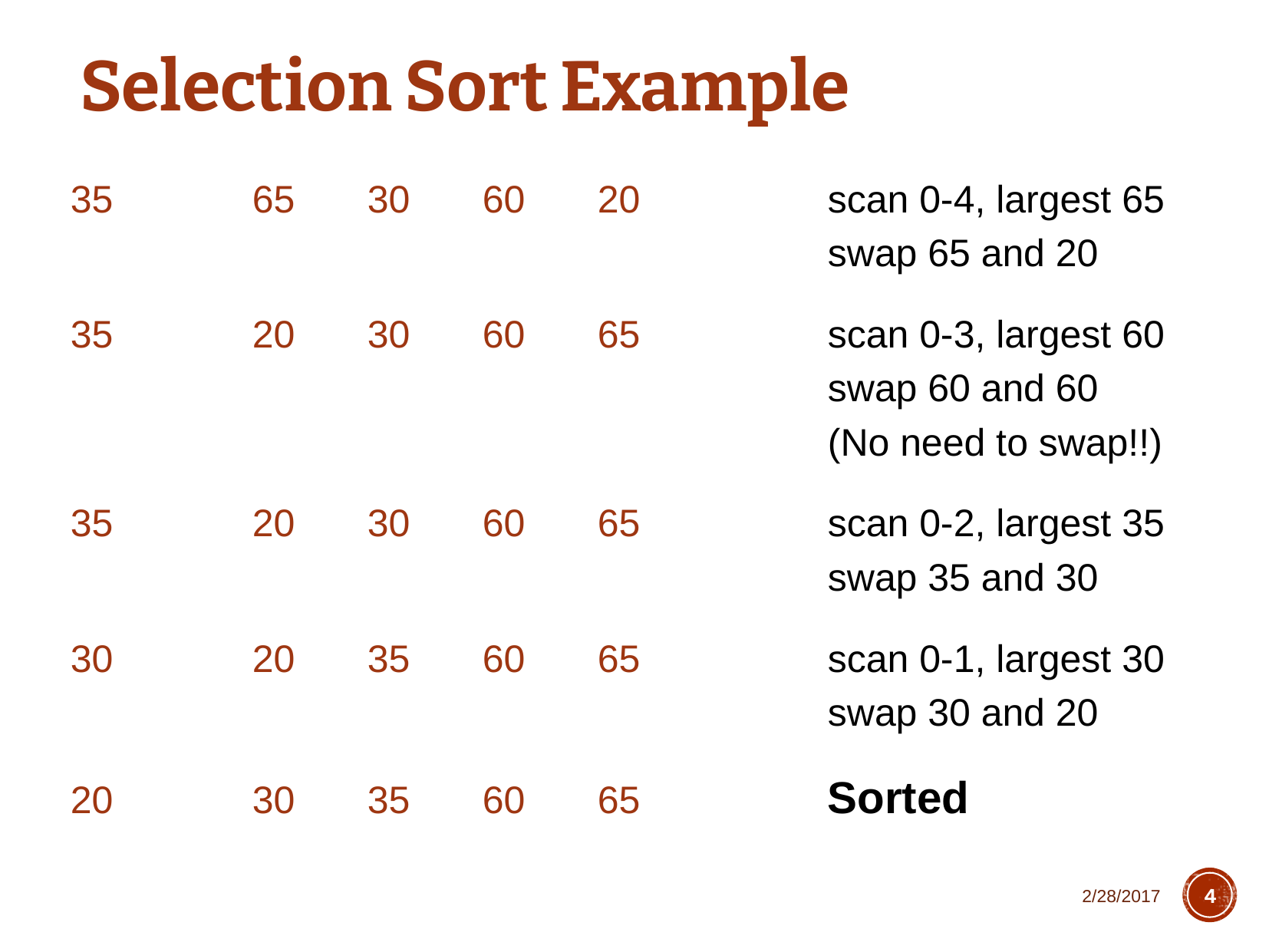

Selection Sort Example
35		65	30	60	20       	scan 0-4, largest 65
							swap 65 and 20

35		20	30	60	65		scan 0-3, largest 60
							swap 60 and 60
							(No need to swap!!)

35		20	30	60	65		scan 0-2, largest 35
							swap 35 and 30

30		20	35	60	65		scan 0-1, largest 30
							swap 30 and 20

20		30	35	60	65		Sorted
2/28/2017
4